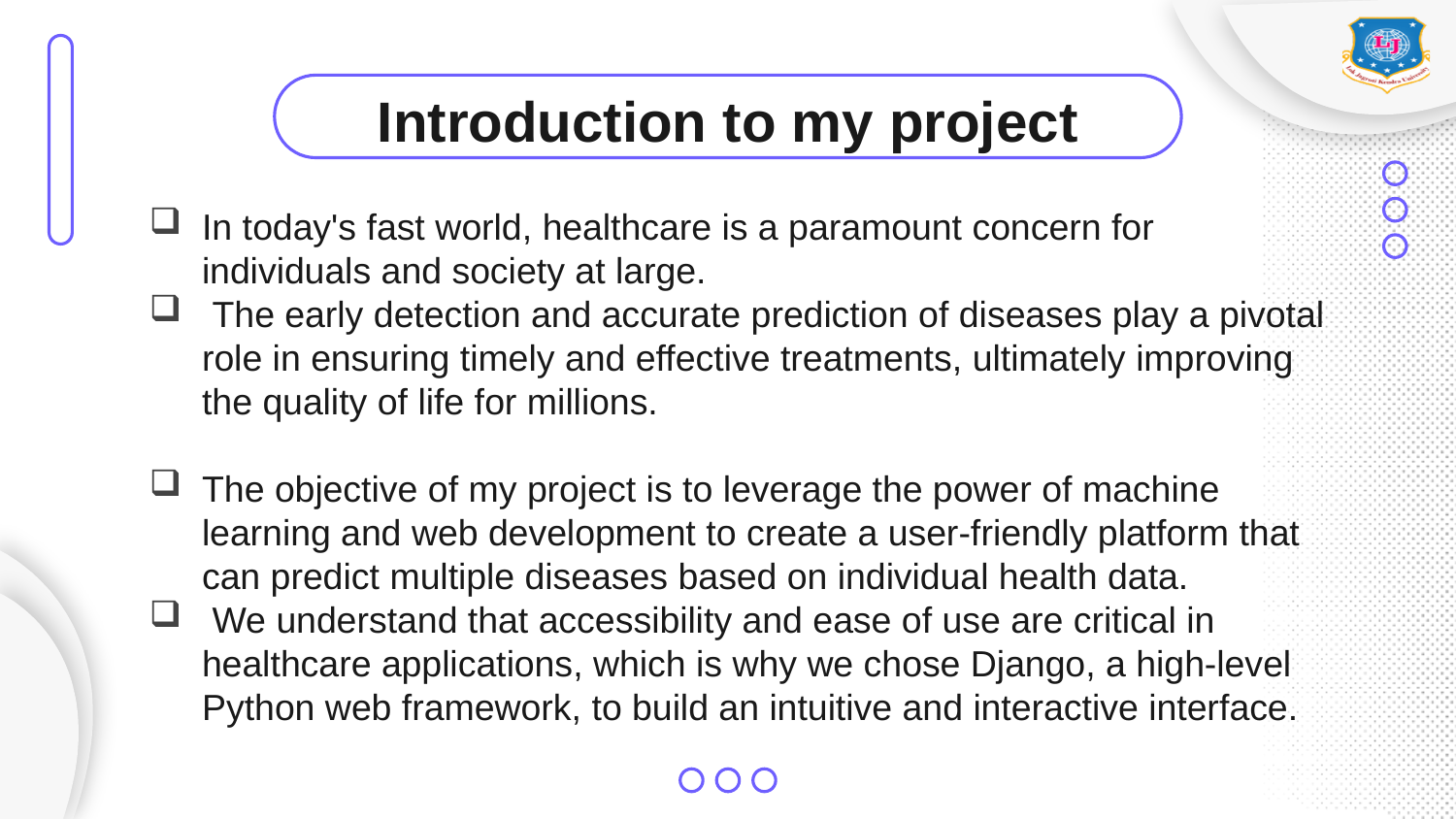

# Introduction to my project
In today's fast world, healthcare is a paramount concern for individuals and society at large.
 The early detection and accurate prediction of diseases play a pivotal role in ensuring timely and effective treatments, ultimately improving the quality of life for millions.

The objective of my project is to leverage the power of machine learning and web development to create a user-friendly platform that can predict multiple diseases based on individual health data.
 We understand that accessibility and ease of use are critical in healthcare applications, which is why we chose Django, a high-level Python web framework, to build an intuitive and interactive interface.